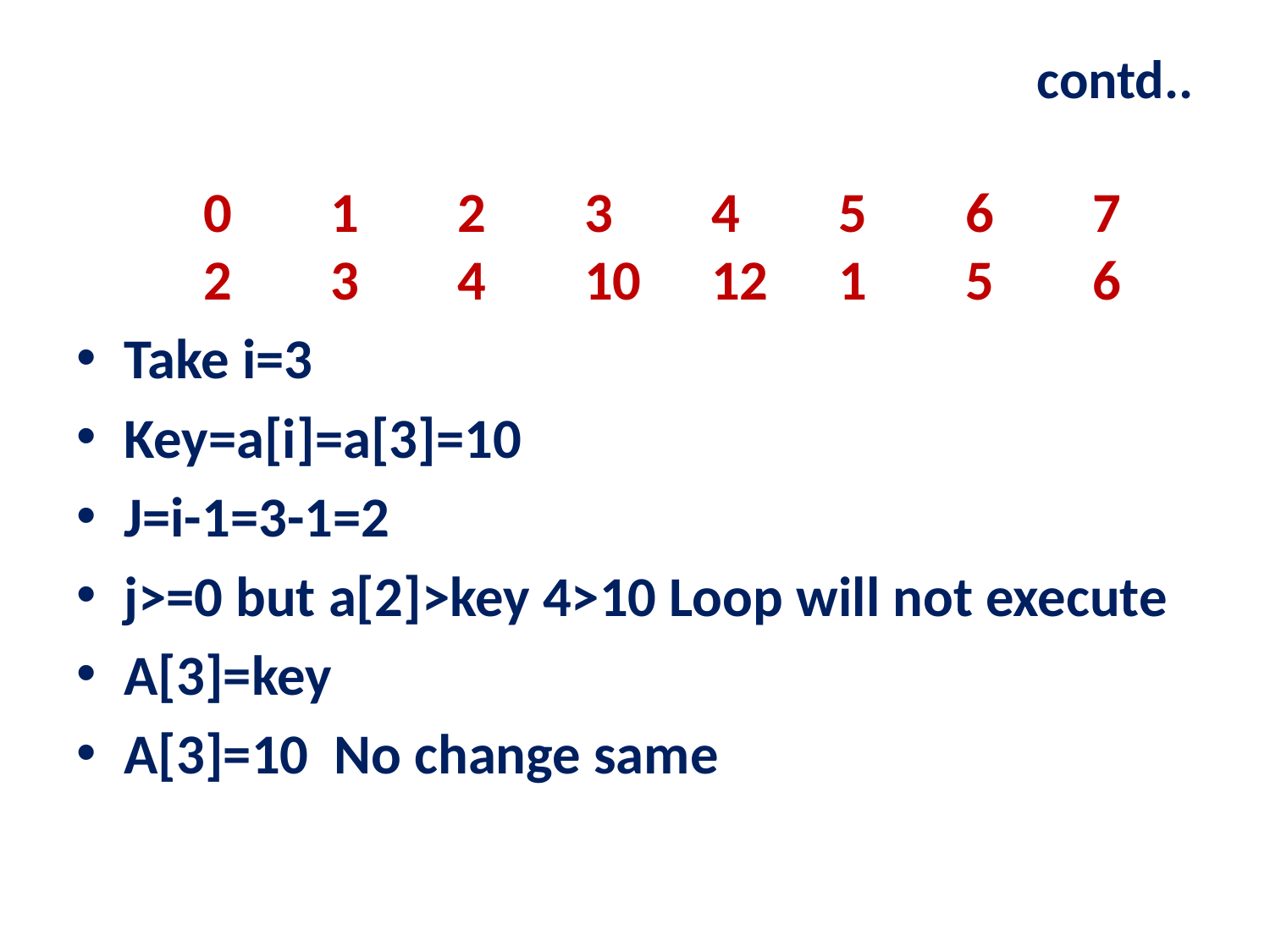

# contd..
	0	1	2	3	4	5	6	7	2	3	4	10	12	1	5	6
Take i=3
Key=a[i]=a[3]=10
J=i-1=3-1=2
j>=0 but a[2]>key 4>10 Loop will not execute
A[3]=key
A[3]=10  No change same